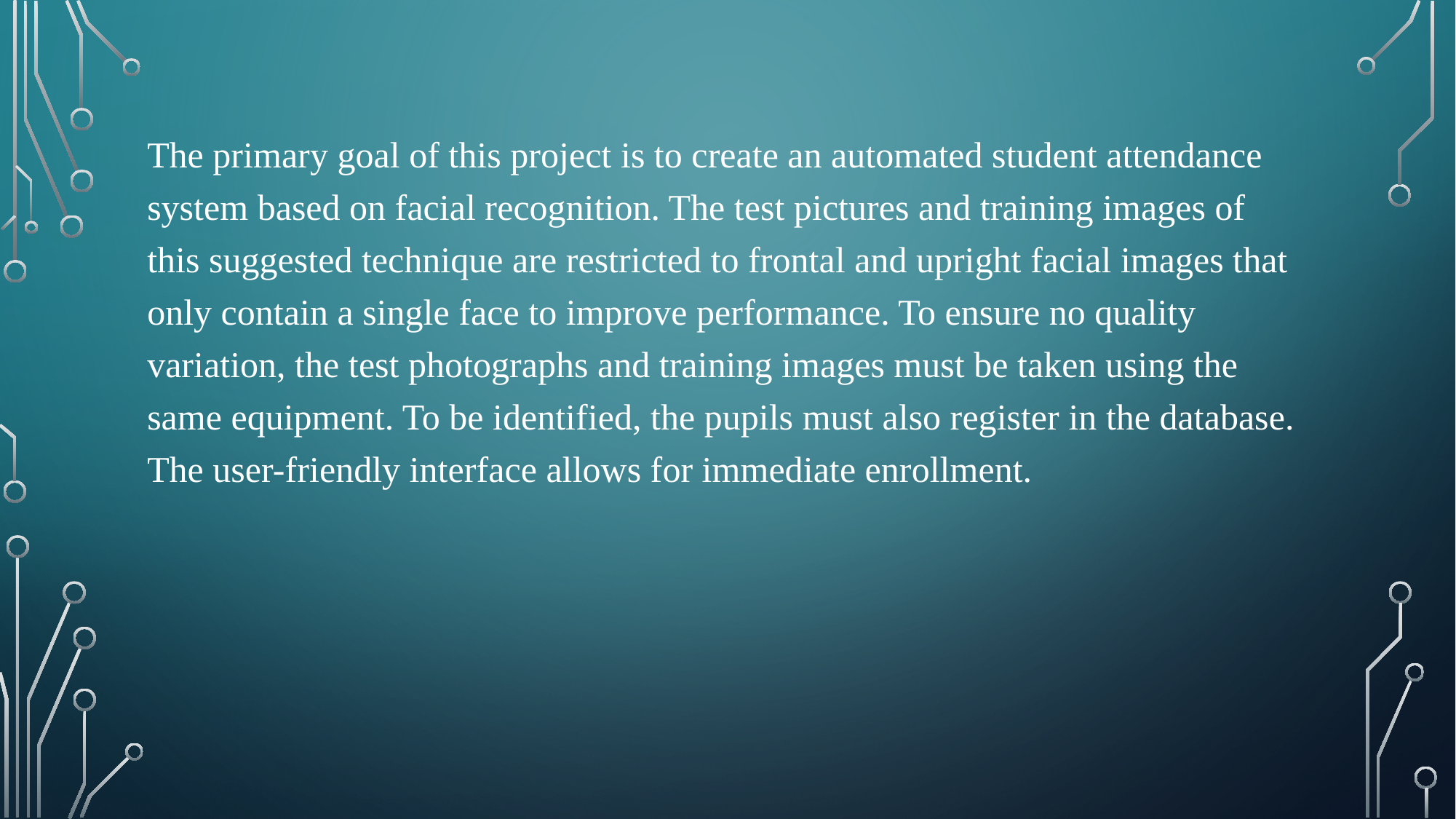

The primary goal of this project is to create an automated student attendance system based on facial recognition. The test pictures and training images of this suggested technique are restricted to frontal and upright facial images that only contain a single face to improve performance. To ensure no quality variation, the test photographs and training images must be taken using the same equipment. To be identified, the pupils must also register in the database. The user-friendly interface allows for immediate enrollment.